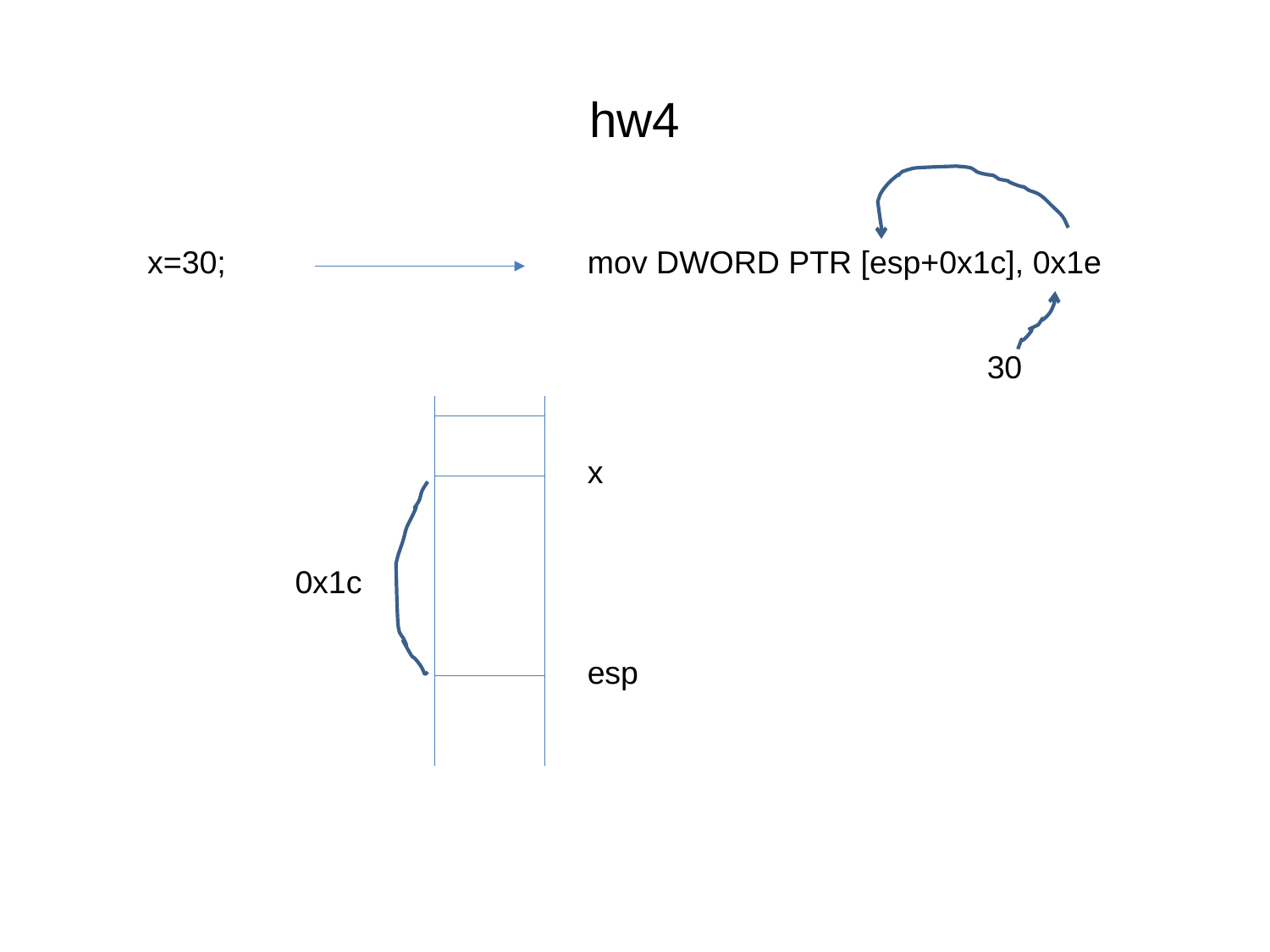

# hw4

x=30;
mov DWORD PTR [esp+0x1c], 0x1e

30
x

0x1c
esp